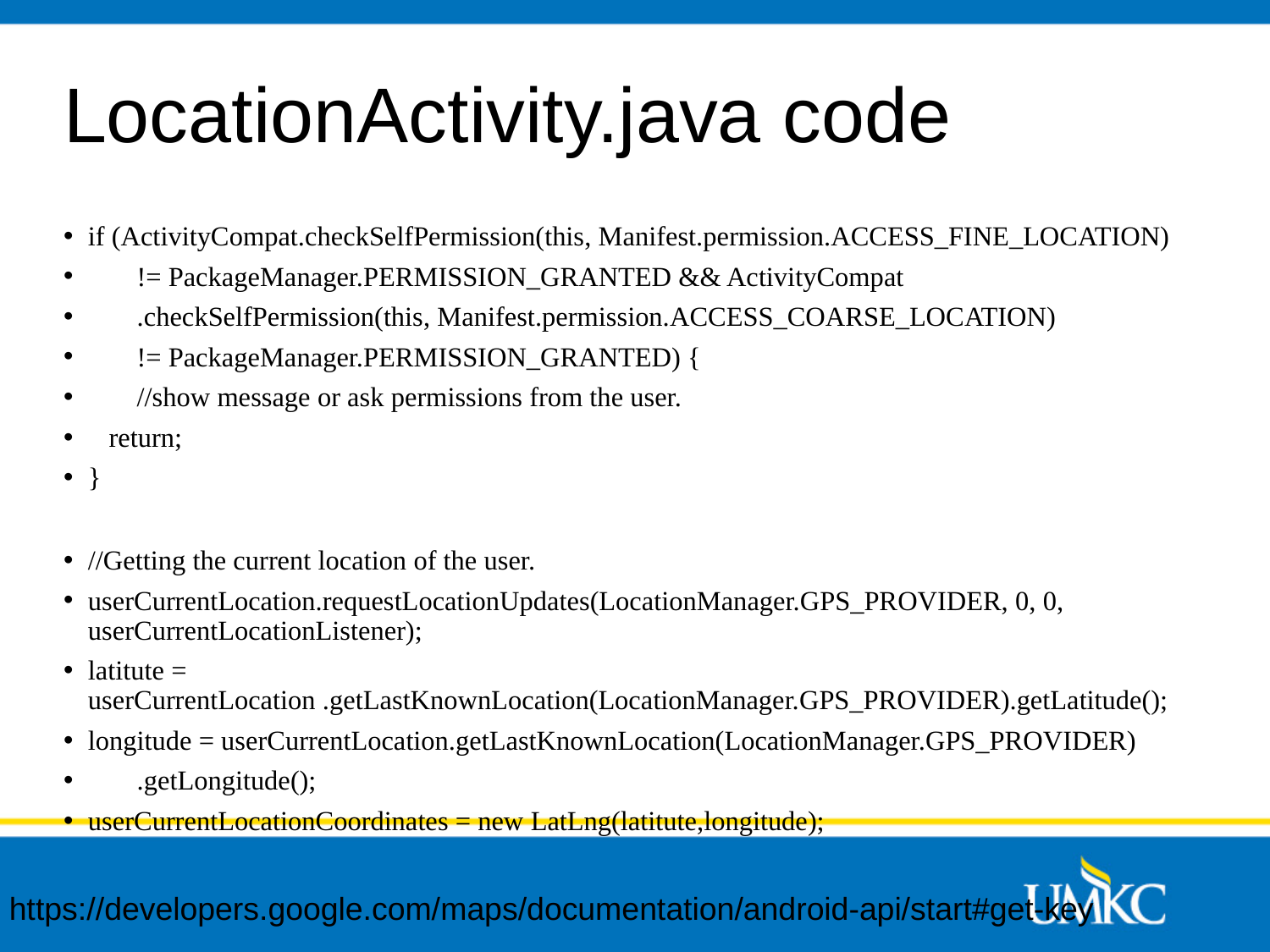

# LocationActivity.java code
if (ActivityCompat.checkSelfPermission(this, Manifest.permission.ACCESS_FINE_LOCATION)
       != PackageManager.PERMISSION_GRANTED && ActivityCompat
       .checkSelfPermission(this, Manifest.permission.ACCESS_COARSE_LOCATION)
       != PackageManager.PERMISSION_GRANTED) {
       //show message or ask permissions from the user.
   return;
}

//Getting the current location of the user.
userCurrentLocation.requestLocationUpdates(LocationManager.GPS_PROVIDER, 0, 0, userCurrentLocationListener);
latitute = userCurrentLocation .getLastKnownLocation(LocationManager.GPS_PROVIDER).getLatitude();
longitude = userCurrentLocation.getLastKnownLocation(LocationManager.GPS_PROVIDER)
       .getLongitude();
userCurrentLocationCoordinates = new LatLng(latitute,longitude);

https://developers.google.com/maps/documentation/android-api/start#get-key